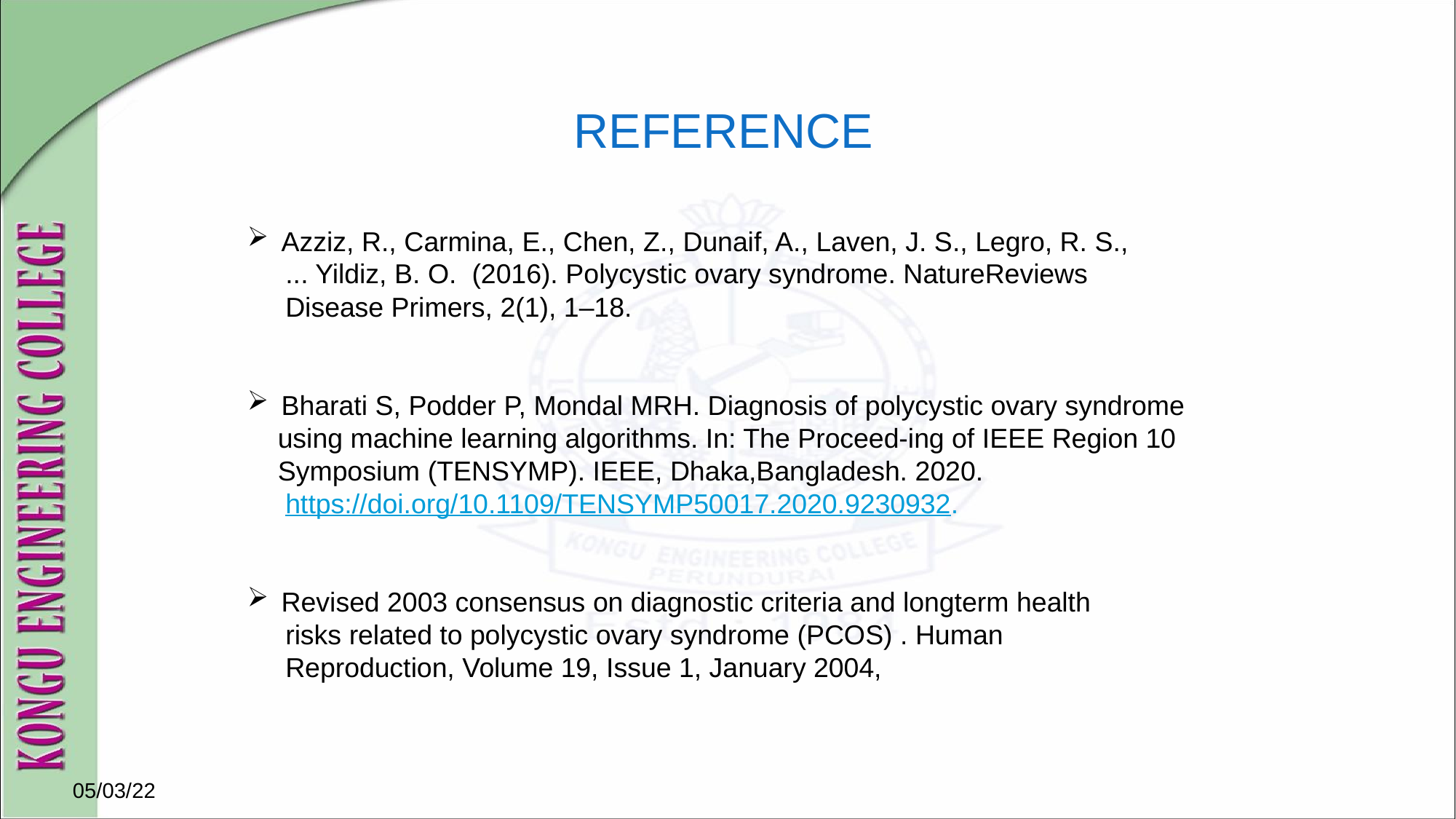

# REFERENCE

Azziz, R., Carmina, E., Chen, Z., Dunaif, A., Laven, J. S., Legro, R. S.,
     ... Yildiz, B. O.  (2016). Polycystic ovary syndrome. NatureReviews
     Disease Primers, 2(1), 1–18.

Bharati S, Podder P, Mondal MRH. Diagnosis of polycystic ovary syndrome
    using machine learning algorithms. In: The Proceed-ing of IEEE Region 10
    Symposium (TENSYMP). IEEE, Dhaka,Bangladesh. 2020.
     https://doi.org/10.1109/TENSYMP50017.2020.9230932.

Revised 2003 consensus on diagnostic criteria and longterm health
     risks related to polycystic ovary syndrome (PCOS) . Human
     Reproduction, Volume 19, Issue 1, January 2004,

05/03/22